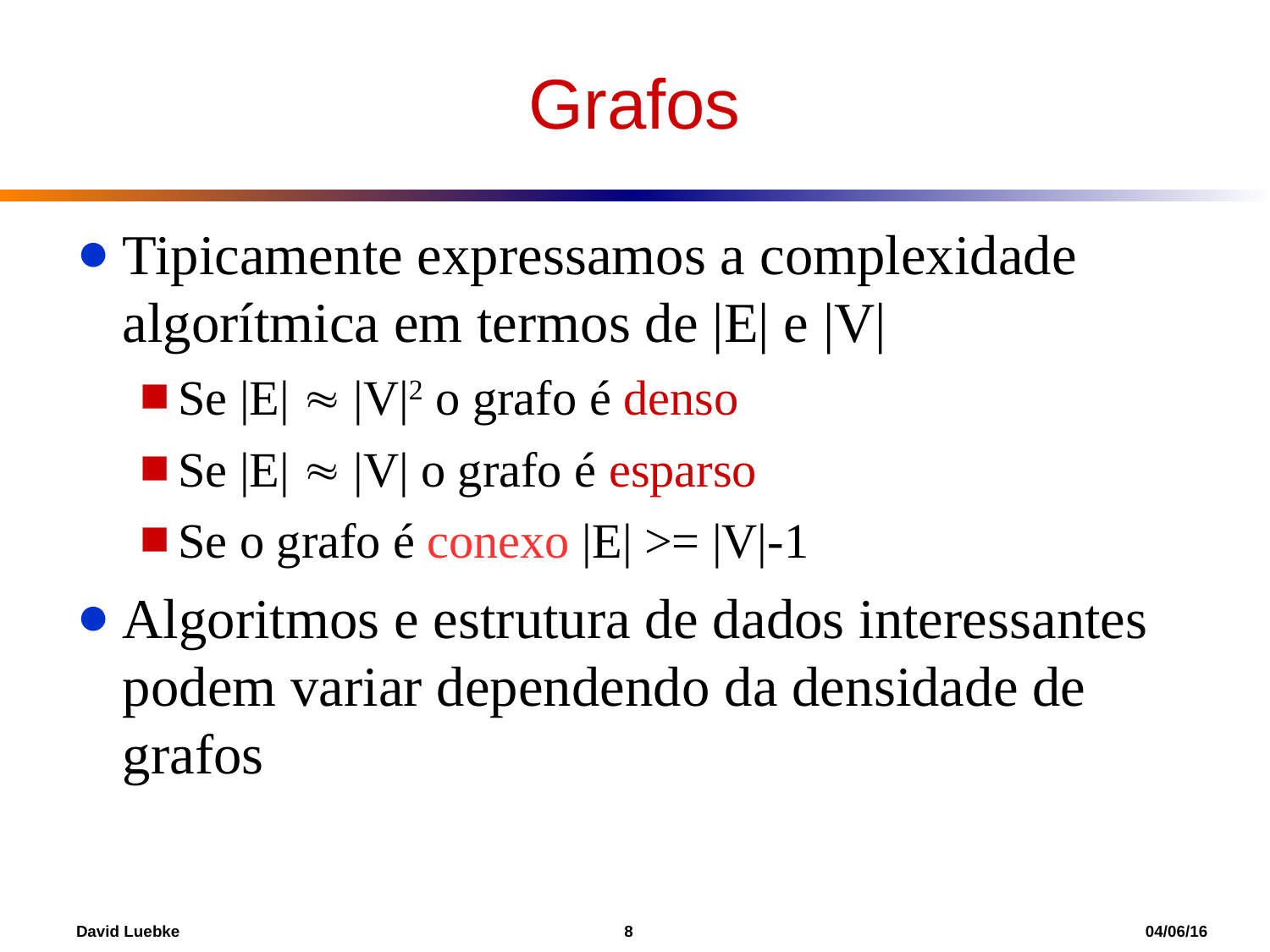

Grafos
Tipicamente expressamos a complexidade algorítmica em termos de |E| e |V|
Se |E| ≈ |V|2 o grafo é denso
Se |E| ≈ |V| o grafo é esparso
Se o grafo é conexo |E| >= |V|-1
Algoritmos e estrutura de dados interessantes podem variar dependendo da densidade de grafos
David Luebke				         8 				            04/06/16